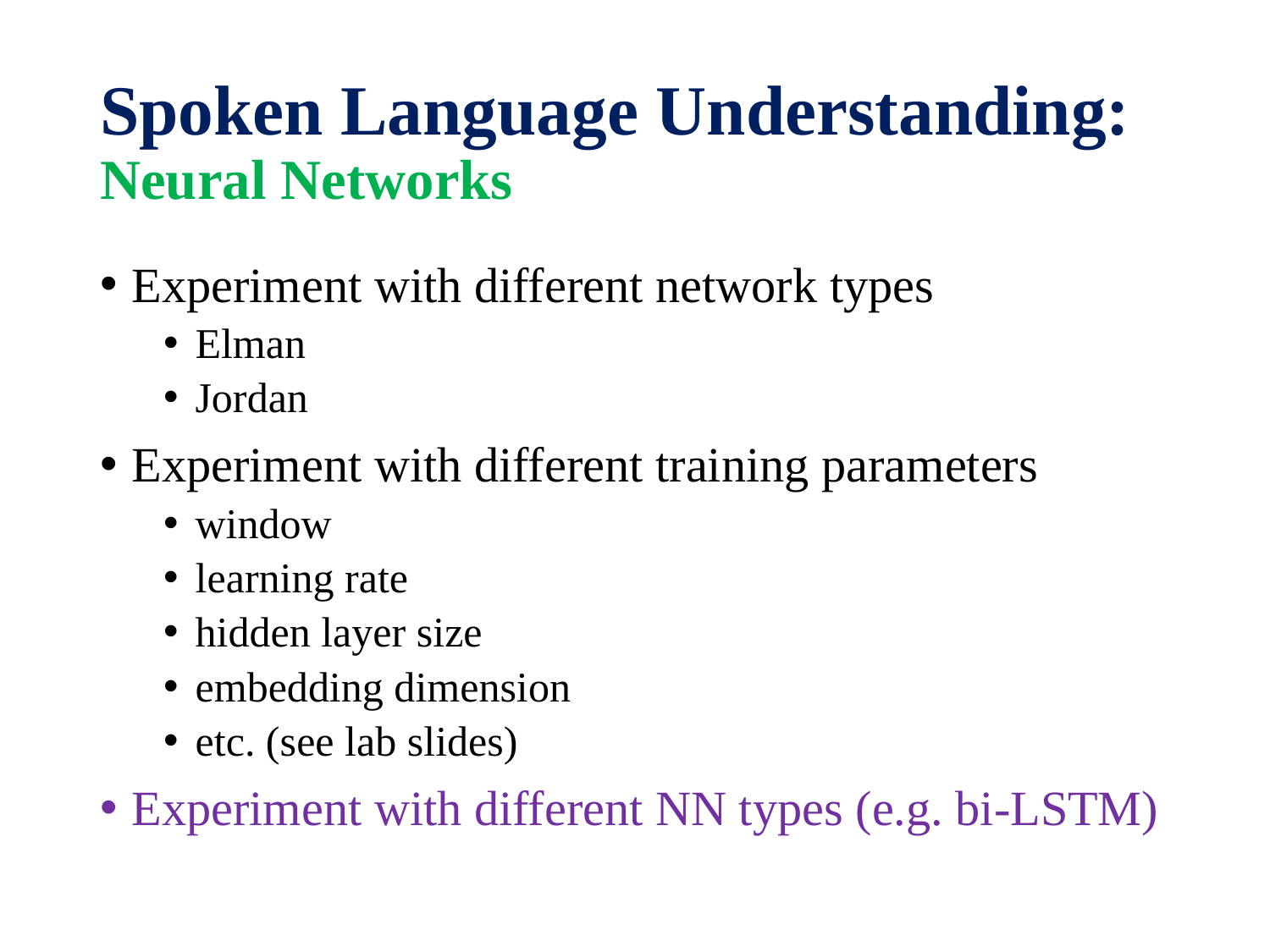

# Spoken Language Understanding: Neural Networks
Experiment with different network types
Elman
Jordan
Experiment with different training parameters
window
learning rate
hidden layer size
embedding dimension
etc. (see lab slides)
Experiment with different NN types (e.g. bi-LSTM)